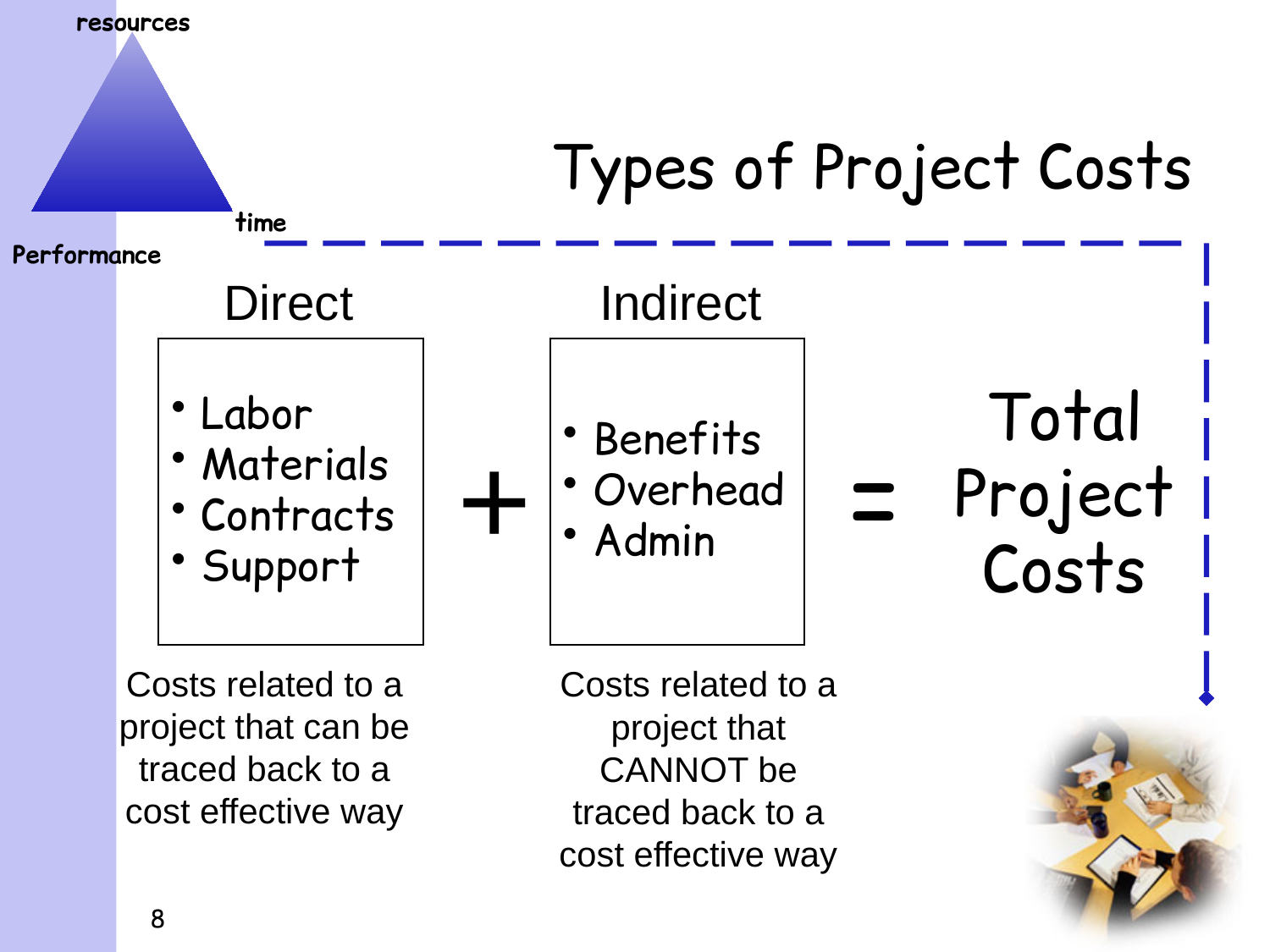

# Types of Project Costs
Direct
Indirect

Labor
Materials
Contracts
Support

Benefits
Overhead
Admin

Total
Project
Costs
+
=
Costs related to a project that can be traced back to a cost effective way
Costs related to a project that CANNOT be traced back to a cost effective way

8